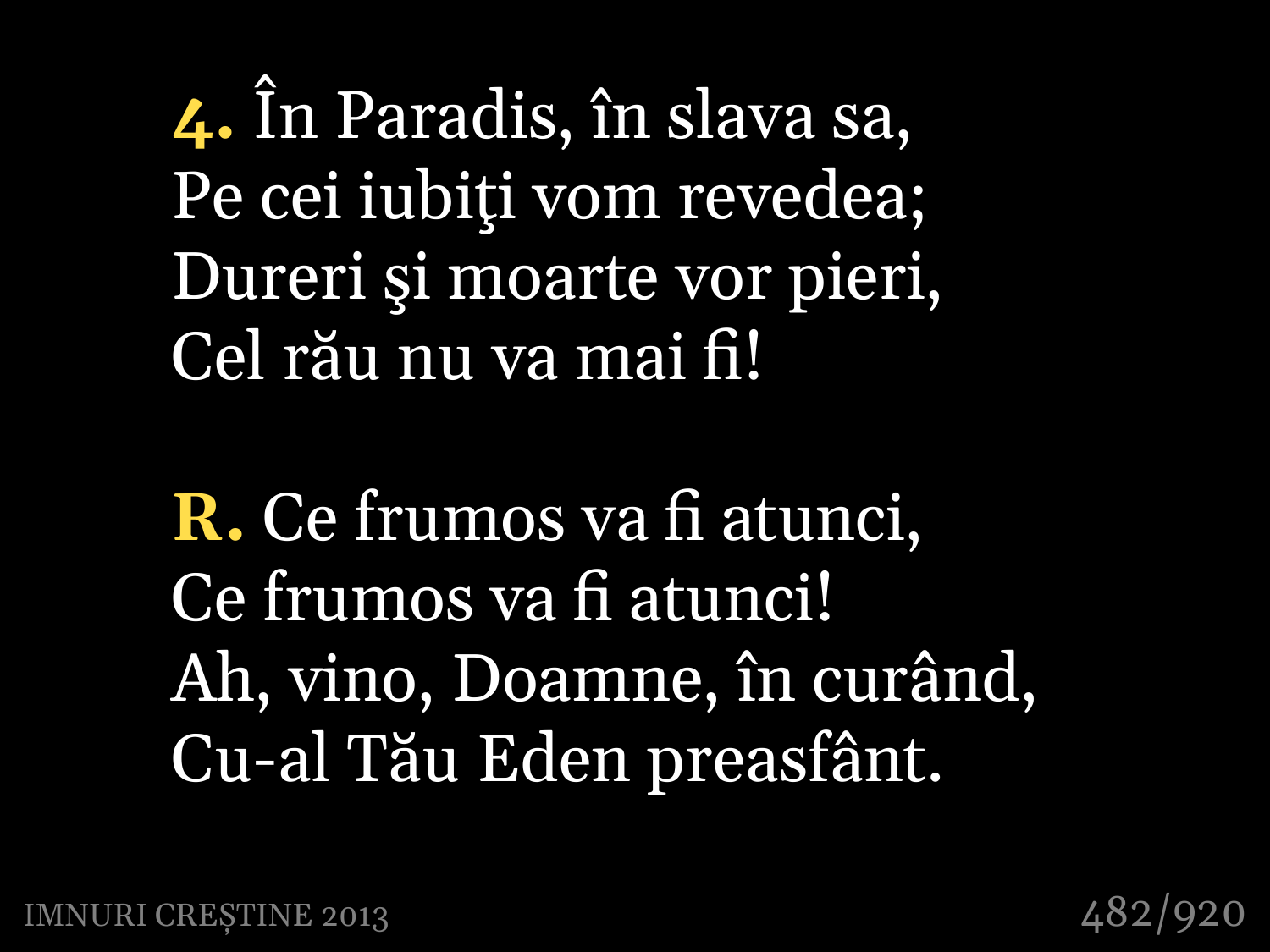

4. În Paradis, în slava sa,
Pe cei iubiţi vom revedea;
Dureri şi moarte vor pieri,
Cel rău nu va mai fi!

R. Ce frumos va fi atunci,
Ce frumos va fi atunci!
Ah, vino, Doamne, în curând,
Cu-al Tău Eden preasfânt.
482/920
IMNURI CREȘTINE 2013